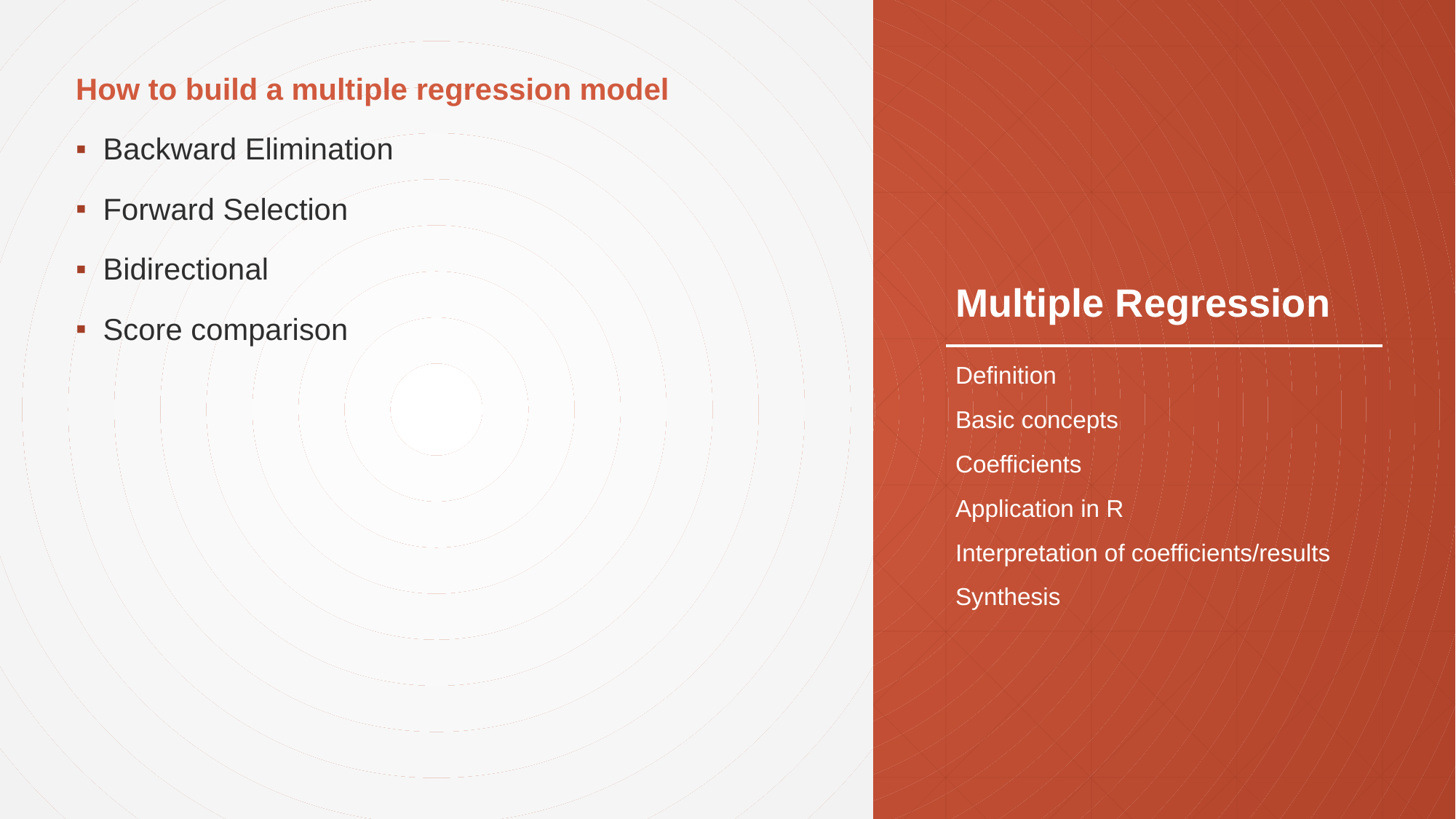

How to build a multiple regression model
Backward Elimination
Forward Selection
Bidirectional
Score comparison

# Multiple Regression
Definition
Basic concepts
Coefficients
Application in R
Interpretation of coefficients/results
Synthesis